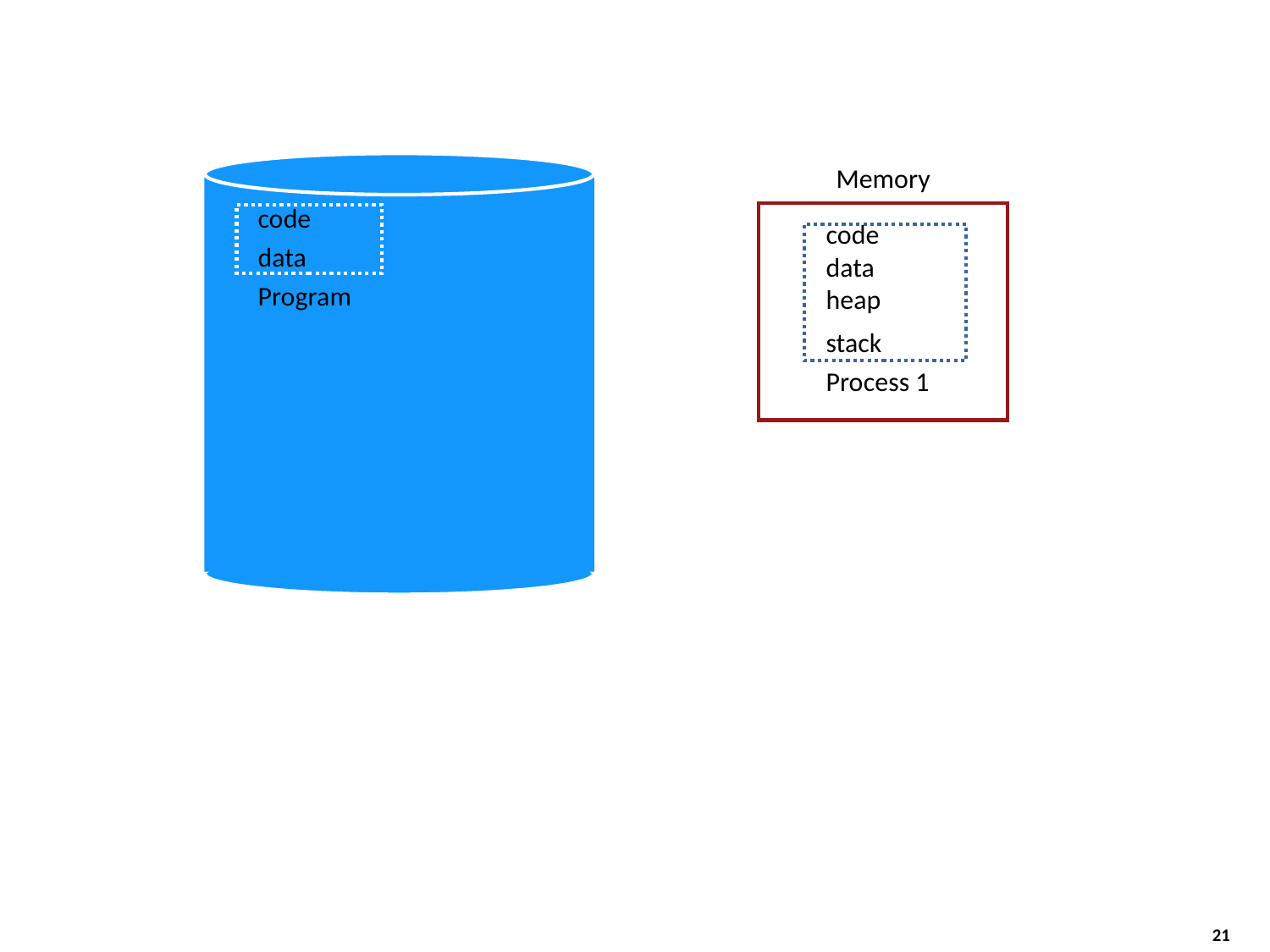

Memory

code
data
Program

code
data
heap

stack
Process 1